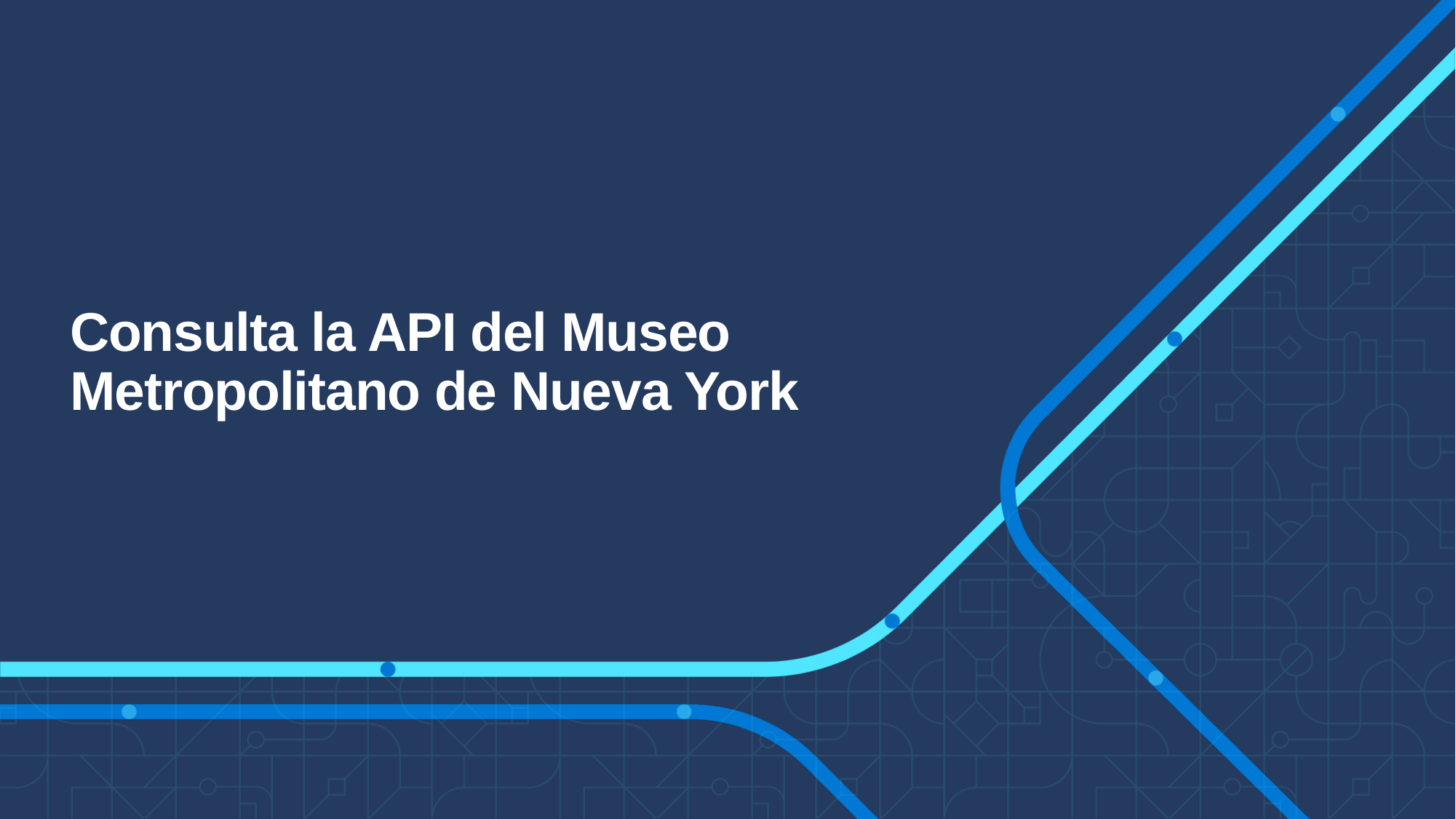

# Consulta la API del Museo Metropolitano de Nueva York